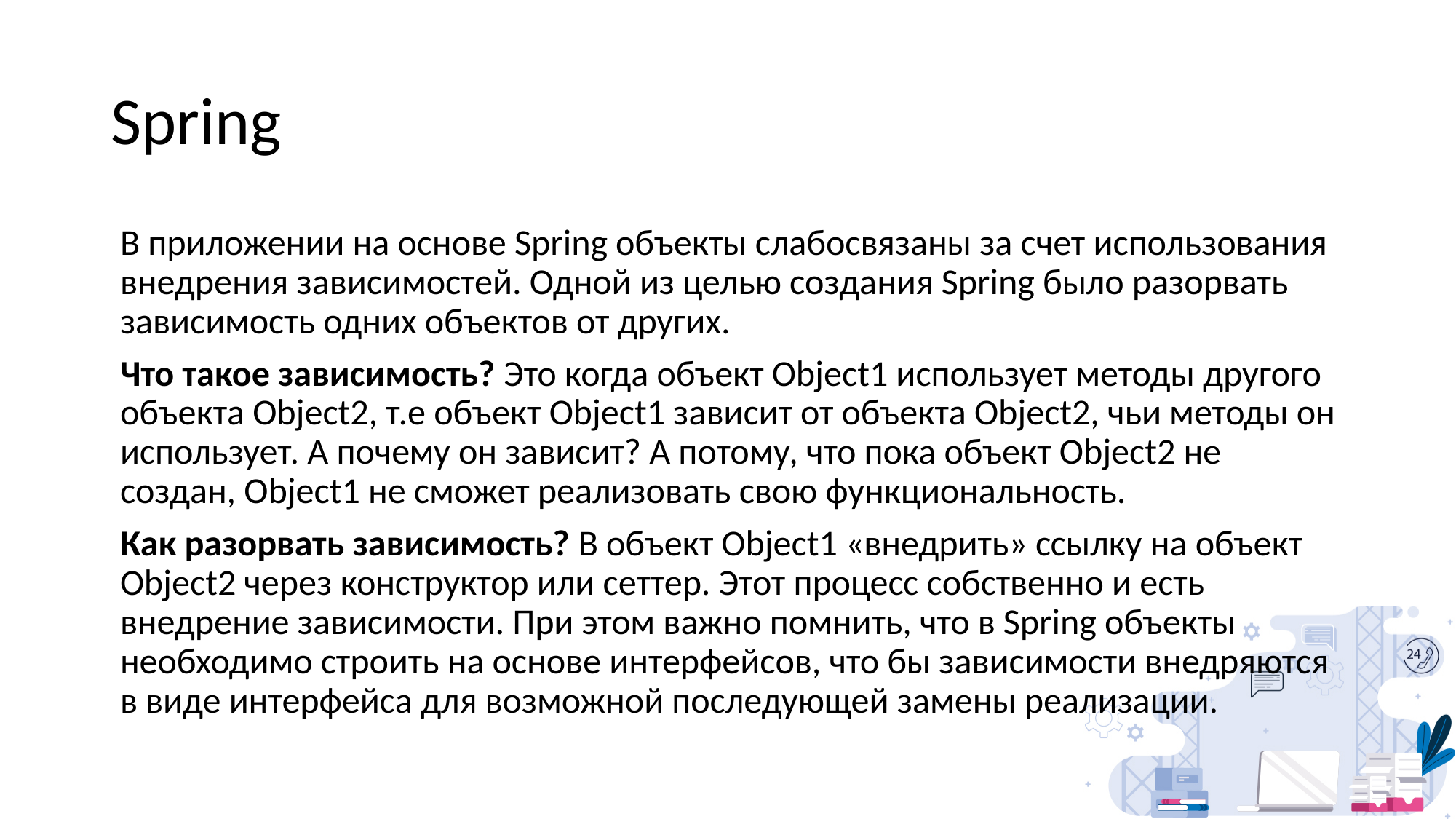

# Spring
В приложении на основе Spring объекты слабосвязаны за счет использования внедрения зависимостей. Одной из целью создания Spring было разорвать зависимость одних объектов от других.
Что такое зависимость? Это когда объект Object1 использует методы другого объекта Object2, т.е объект Object1 зависит от объекта Object2, чьи методы он использует. А почему он зависит? А потому, что пока объект Object2 не создан, Object1 не сможет реализовать свою функциональность.
Как разорвать зависимость? В объект Object1 «внедрить» ссылку на объект Object2 через конструктор или сеттер. Этот процесс собственно и есть внедрение зависимости. При этом важно помнить, что в Spring объекты необходимо строить на основе интерфейсов, что бы зависимости внедряются в виде интерфейса для возможной последующей замены реализации.